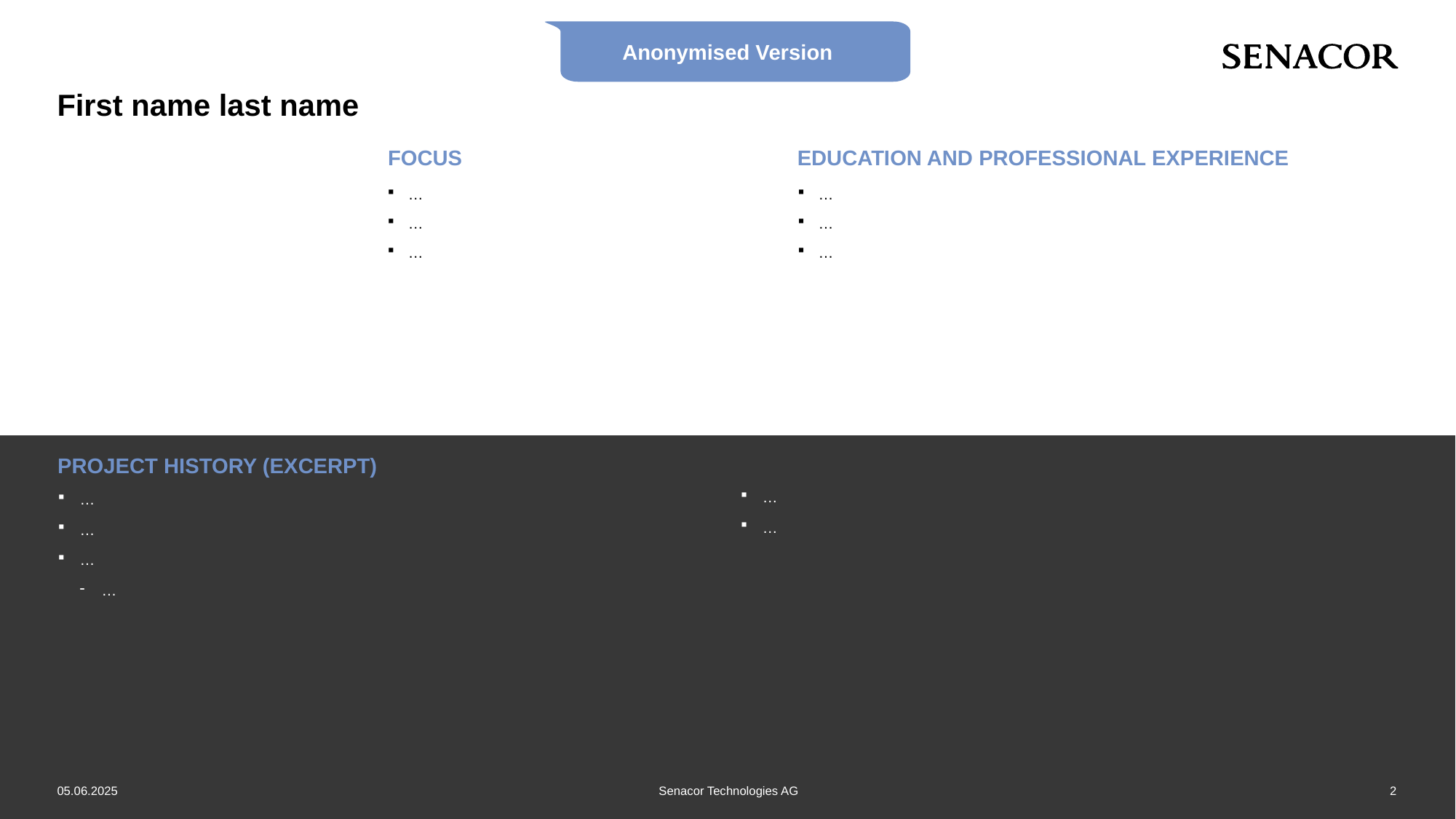

Anonymised Version

# First name last name

FOCUS
EDUCATION AND PROFESSIONAL EXPERIENCE

…
…
…

…
…
…

PROJECT HISTORY (EXCERPT)

…
…
…
…
…
…
05.06.2025
Senacor Technologies AG
2